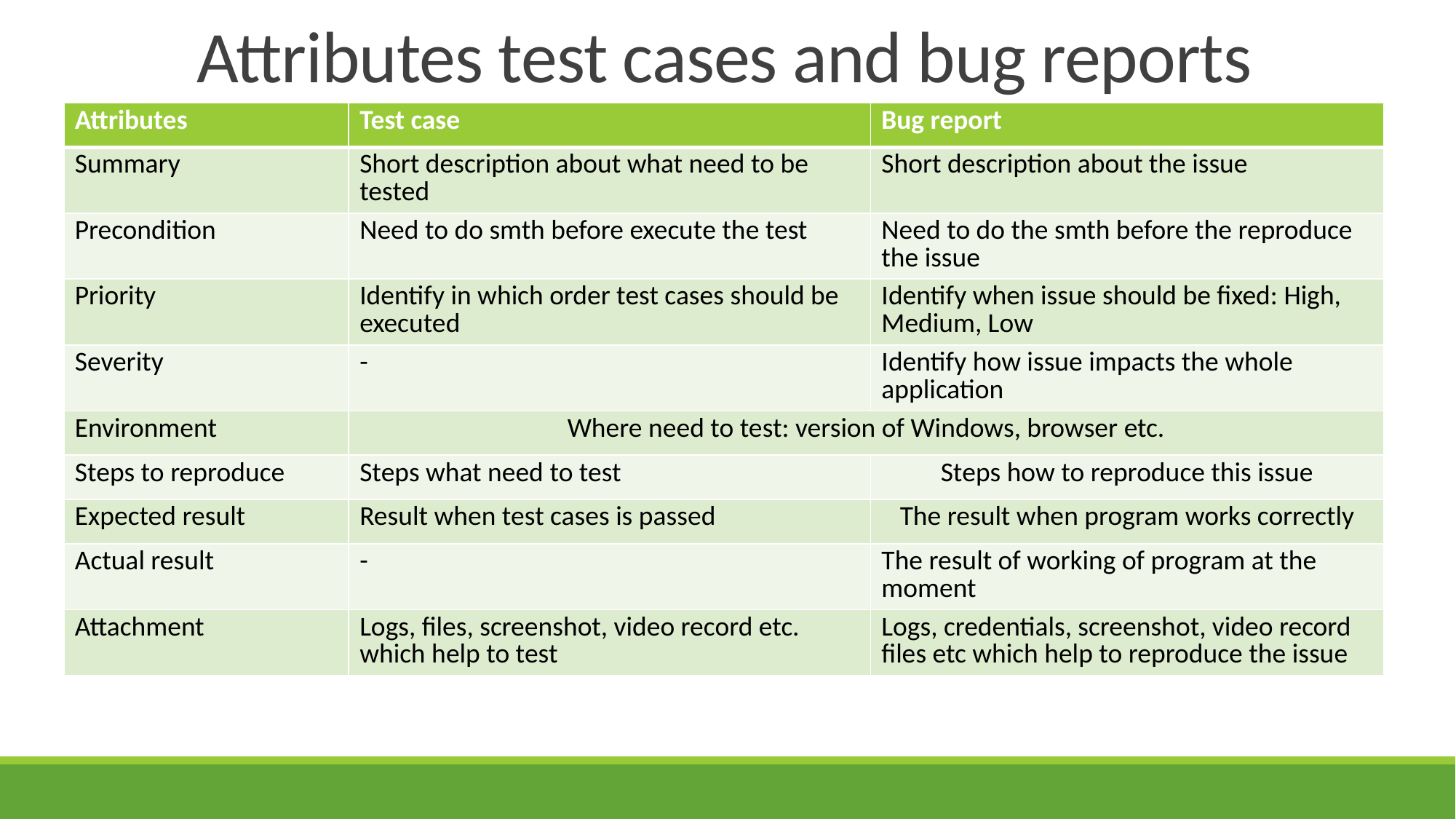

# Attributes test cases and bug reports
| Attributes | Test case | Bug report |
| --- | --- | --- |
| Summary | Short description about what need to be tested | Short description about the issue |
| Precondition | Need to do smth before execute the test | Need to do the smth before the reproduce the issue |
| Priority | Identify in which order test cases should be executed | Identify when issue should be fixed: High, Medium, Low |
| Severity | - | Identify how issue impacts the whole application |
| Environment | Where need to test: version of Windows, browser etc. |  |
| Steps to reproduce | Steps what need to test | Steps how to reproduce this issue |
| Expected result | Result when test cases is passed | The result when program works correctly |
| Actual result | - | The result of working of program at the moment |
| Attachment | Logs, files, screenshot, video record etc. which help to test | Logs, credentials, screenshot, video record files etc which help to reproduce the issue |